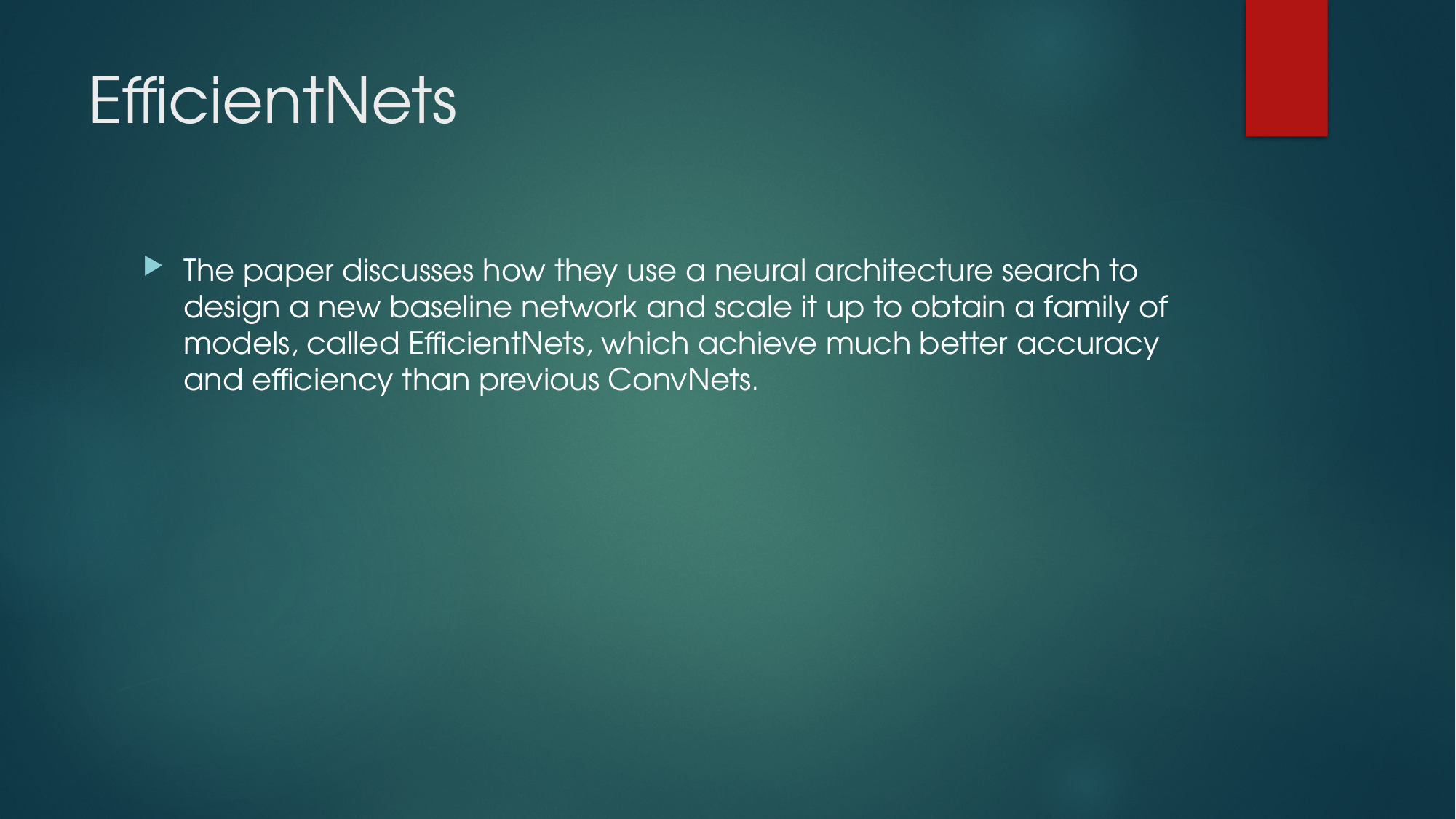

# EfficientNets
The paper discusses how they use a neural architecture search to design a new baseline network and scale it up to obtain a family of models, called EfficientNets, which achieve much better accuracy and efficiency than previous ConvNets.